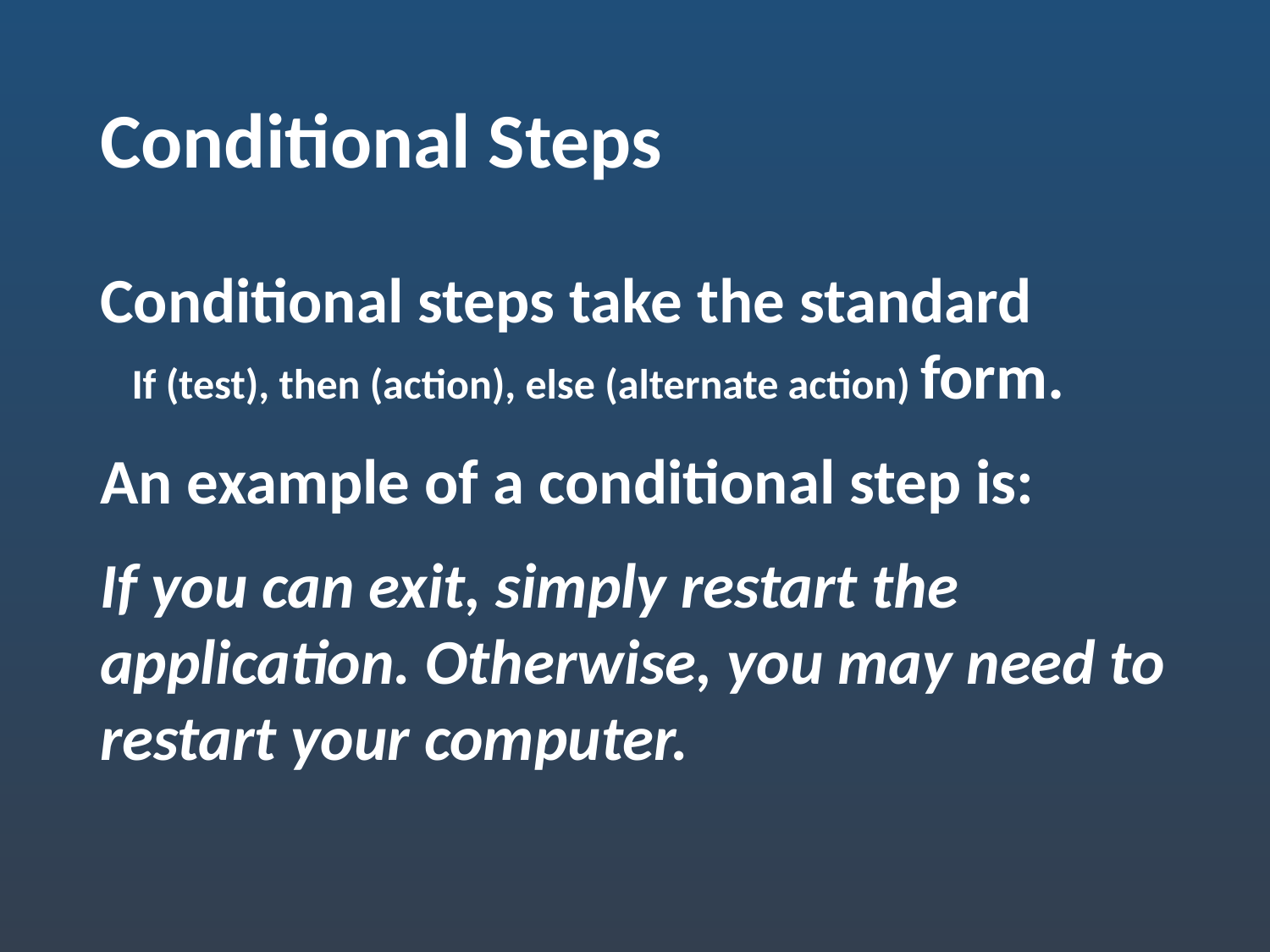

# Conditional Steps
Conditional steps take the standard
If (test), then (action), else (alternate action) form.
An example of a conditional step is:
If you can exit, simply restart the application. Otherwise, you may need to restart your computer.